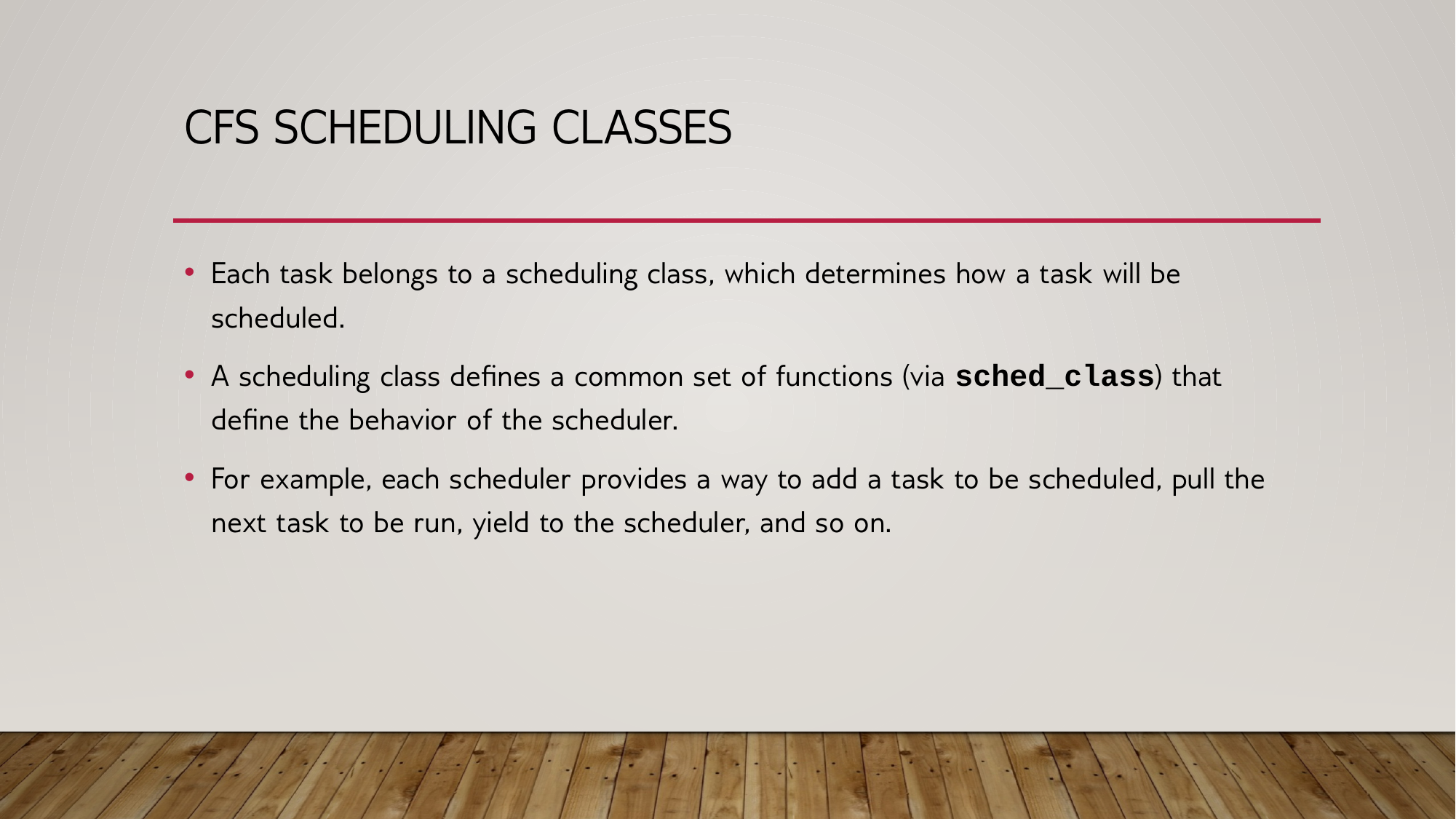

# CFS Scheduling Classes
Each task belongs to a scheduling class, which determines how a task will be scheduled.
A scheduling class defines a common set of functions (via sched_class) that define the behavior of the scheduler.
For example, each scheduler provides a way to add a task to be scheduled, pull the next task to be run, yield to the scheduler, and so on.